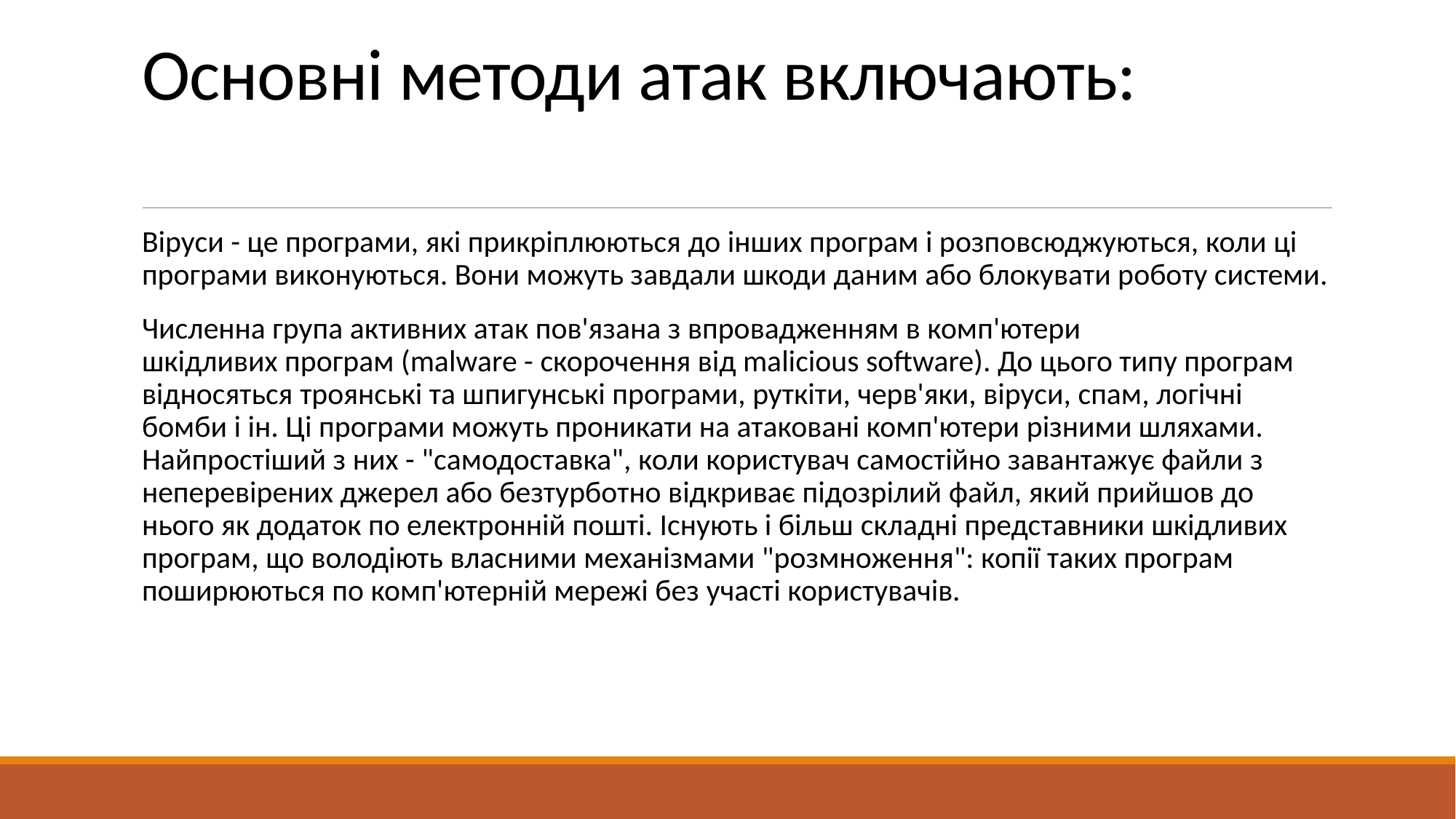

# Основні методи атак включають:
Віруси - це програми, які прикріплюються до інших програм і розповсюджуються, коли ці програми виконуються. Вони можуть завдали шкоди даним або блокувати роботу системи.
Численна група активних атак пов'язана з впровадженням в комп'ютери шкідливих програм (malware - скорочення від malicious software). До цього типу програм відносяться троянські та шпигунські програми, руткіти, черв'яки, віруси, спам, логічні бомби і ін. Ці програми можуть проникати на атаковані комп'ютери різними шляхами. Найпростіший з них - "самодоставка", коли користувач самостійно завантажує файли з неперевірених джерел або безтурботно відкриває підозрілий файл, який прийшов до нього як додаток по електронній пошті. Існують і більш складні представники шкідливих програм, що володіють власними механізмами "розмноження": копії таких програм поширюються по комп'ютерній мережі без участі користувачів.